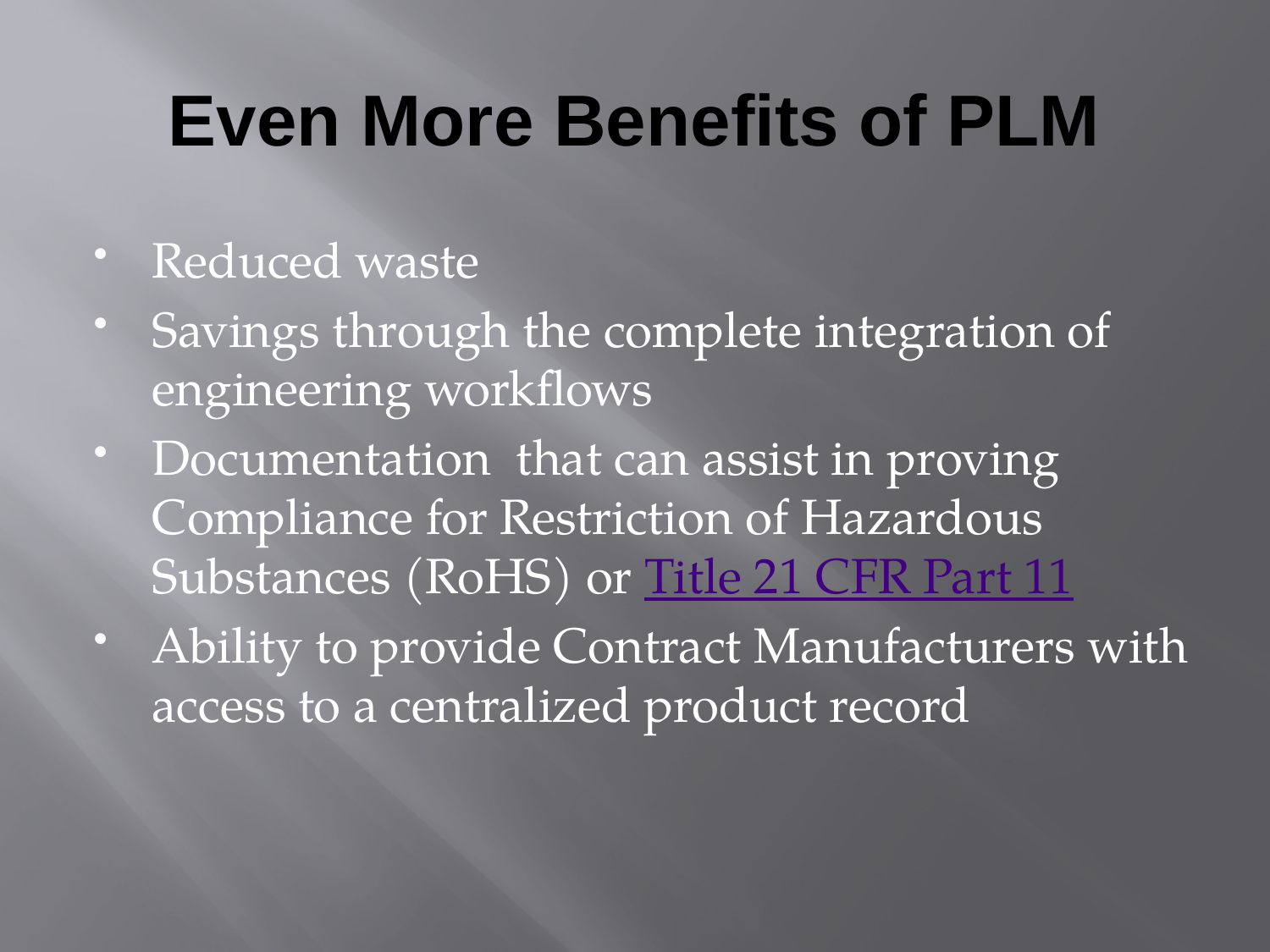

# Even More Benefits of PLM
Reduced waste
Savings through the complete integration of engineering workflows
Documentation  that can assist in proving Compliance for Restriction of Hazardous Substances (RoHS) or Title 21 CFR Part 11
Ability to provide Contract Manufacturers with access to a centralized product record